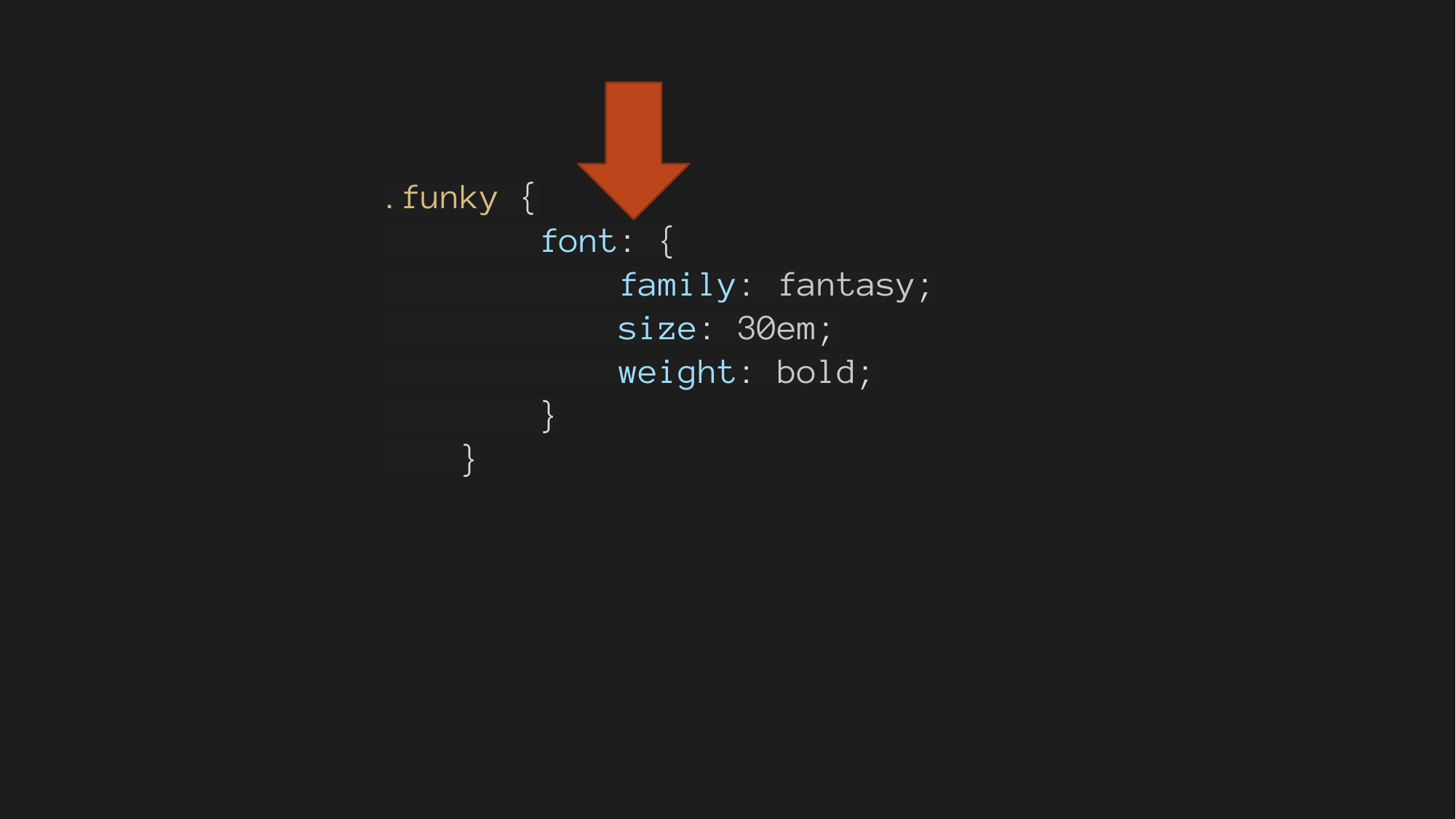

.funky {
        font: {
            family: fantasy;
            size: 30em;
            weight: bold;
        }
    }